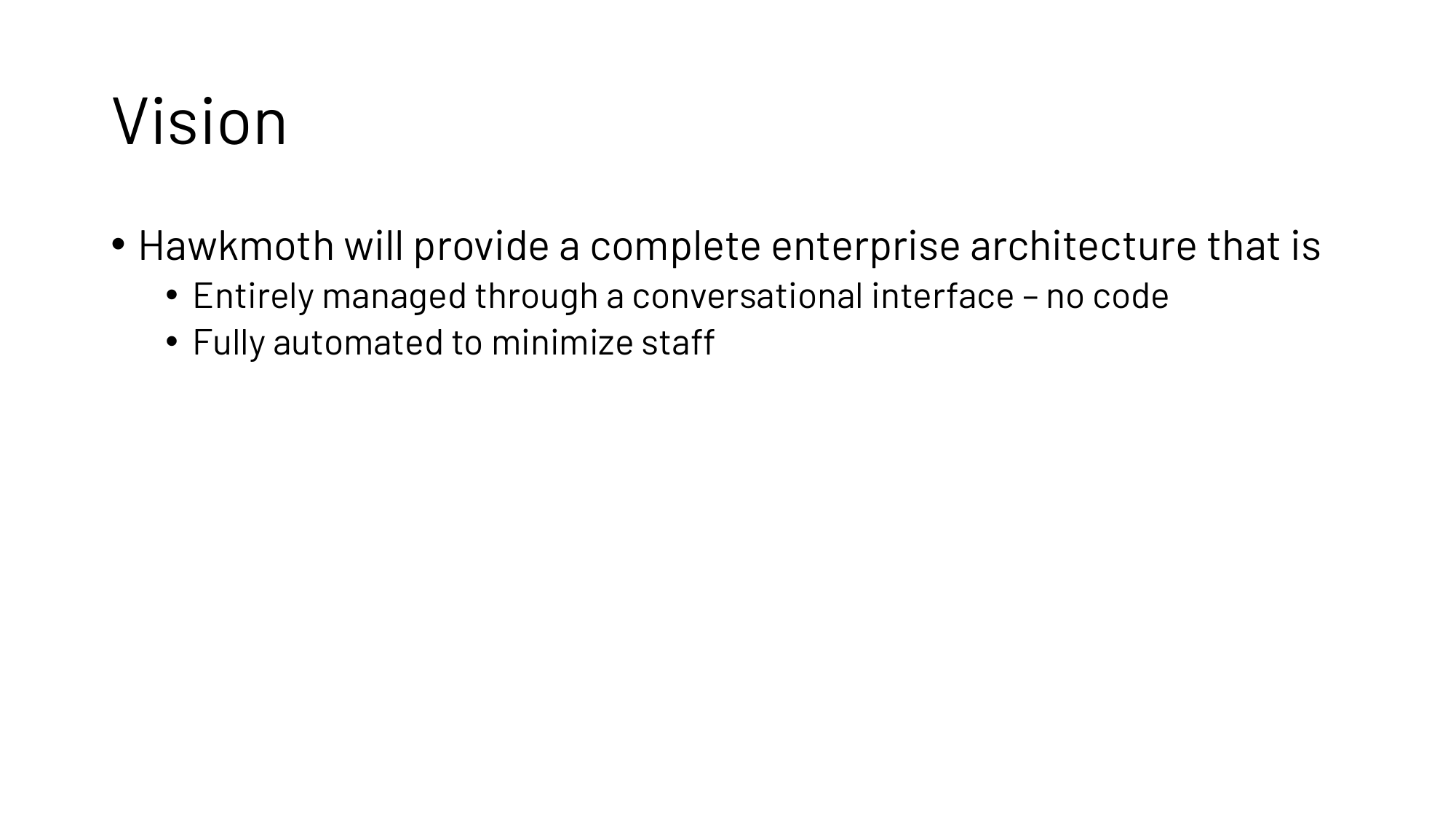

# Vision
Hawkmoth will provide a complete enterprise architecture that is
Entirely managed through a conversational interface – no code
Fully automated to minimize staff